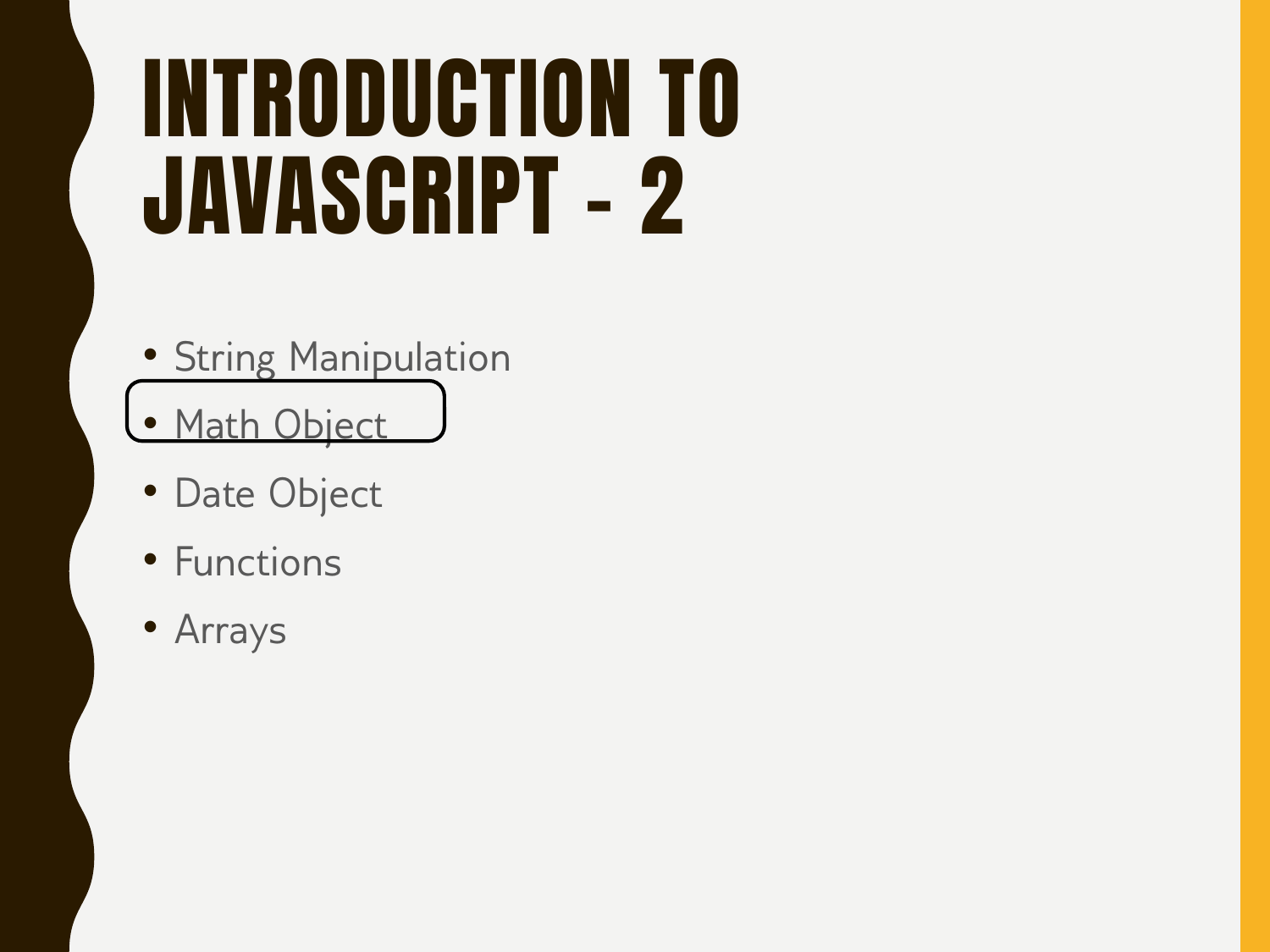

# Introduction to javascript - 2
String Manipulation
Math Object
Date Object
Functions
Arrays